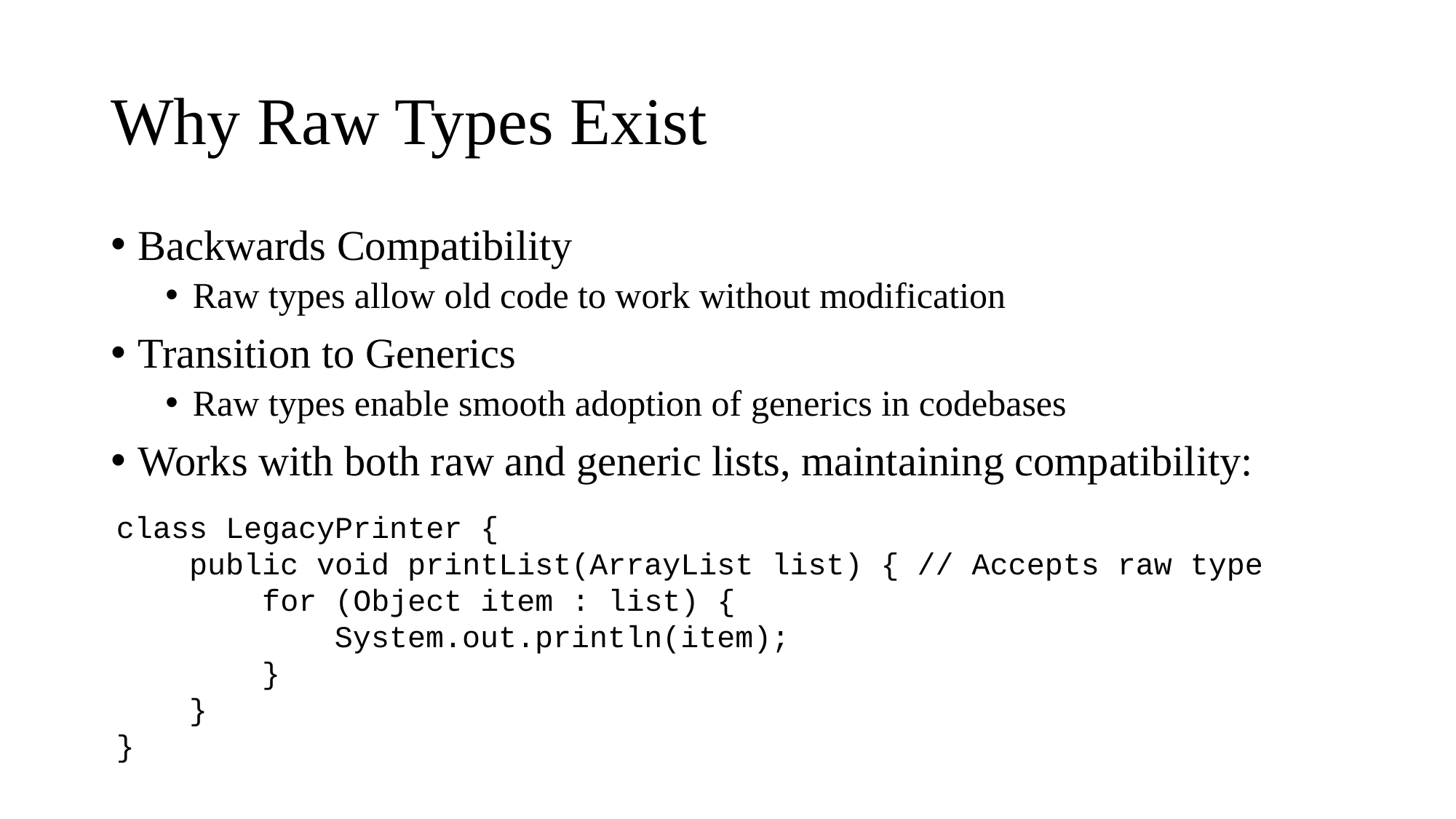

# Why Raw Types Exist
Backwards Compatibility
Raw types allow old code to work without modification
Transition to Generics
Raw types enable smooth adoption of generics in codebases
Works with both raw and generic lists, maintaining compatibility:
class LegacyPrinter {
    public void printList(ArrayList list) { // Accepts raw type
        for (Object item : list) {
            System.out.println(item);
        }
    }
}